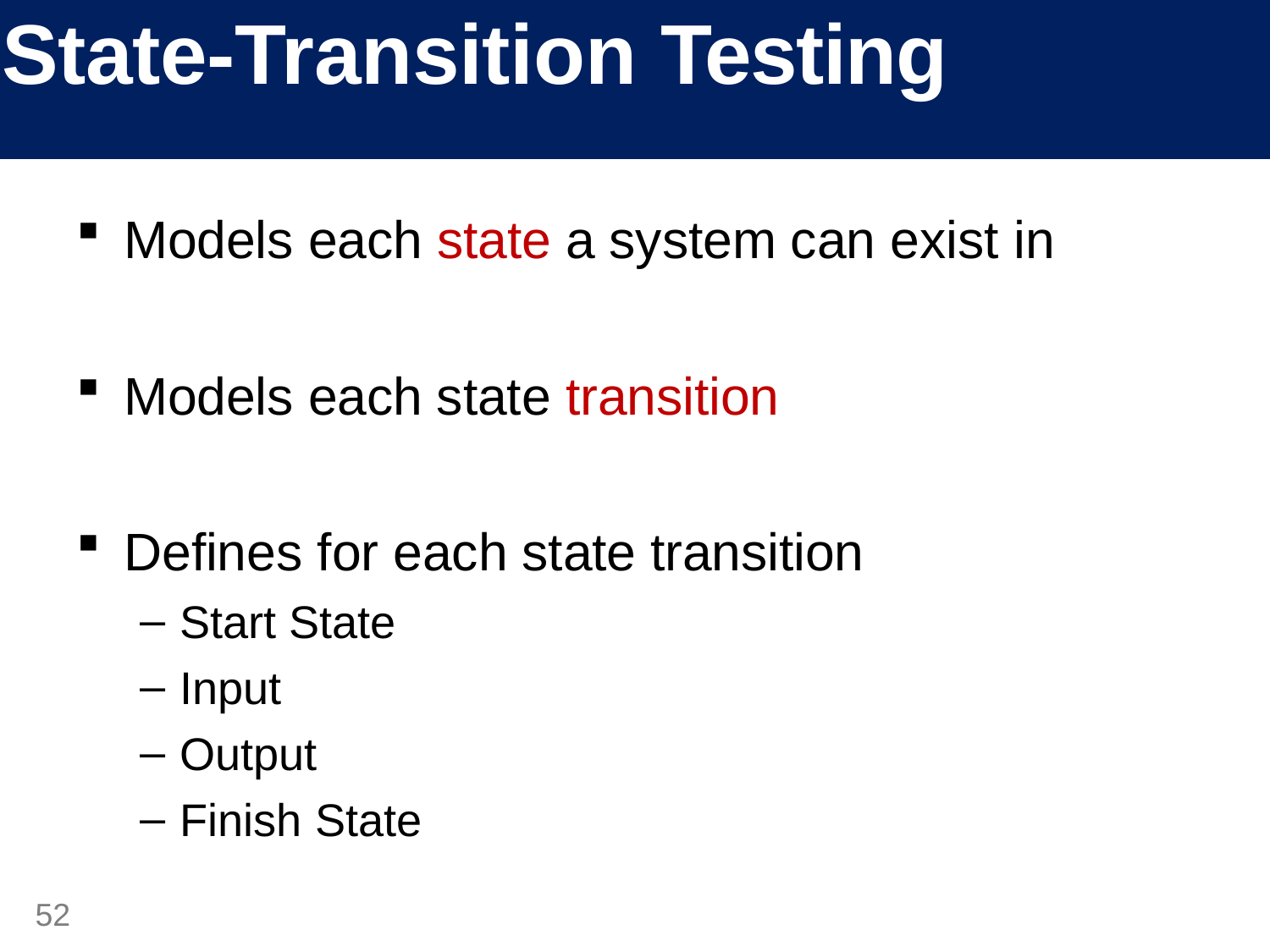

# State-Transition Testing
Models each state a system can exist in

Models each state transition

Defines for each state transition
Start State
Input
Output
Finish State
52